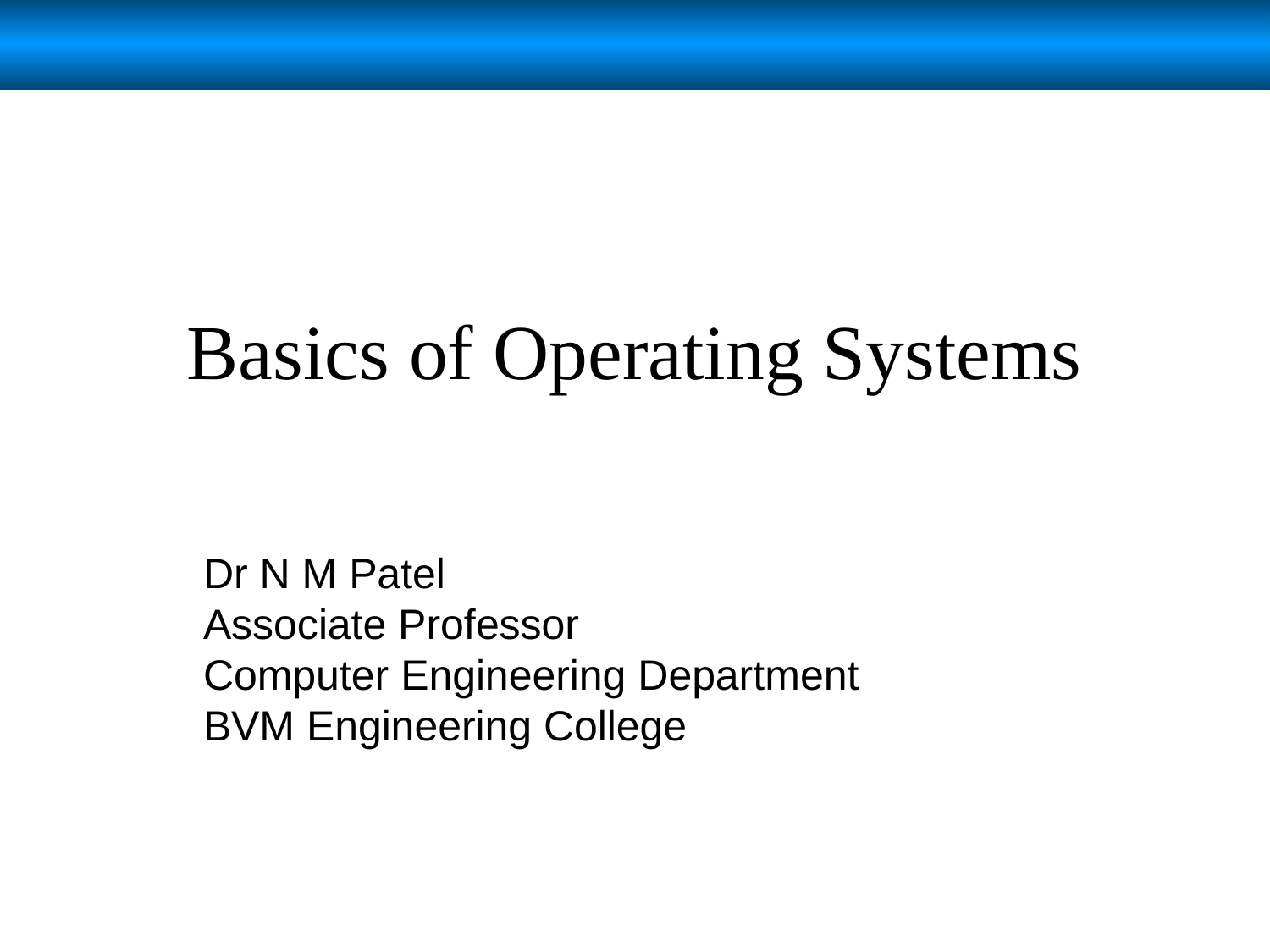

# Basics of Operating Systems
Dr N M Patel
Associate Professor
Computer Engineering Department
BVM Engineering College